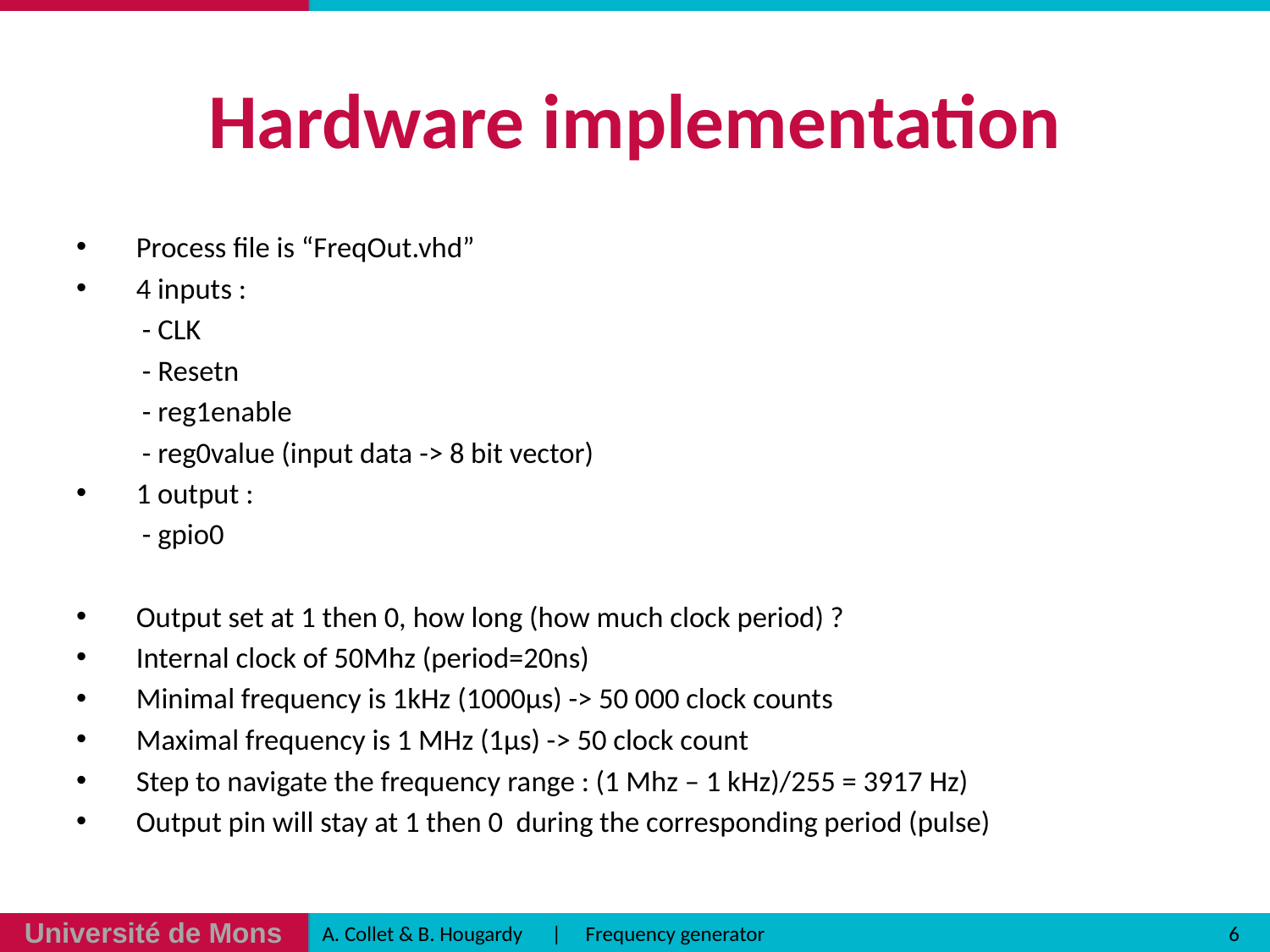

# Hardware implementation
Process file is “FreqOut.vhd”
4 inputs :
	- CLK
	- Resetn
	- reg1enable
	- reg0value (input data -> 8 bit vector)
1 output :
	- gpio0

Output set at 1 then 0, how long (how much clock period) ?
Internal clock of 50Mhz (period=20ns)
Minimal frequency is 1kHz (1000µs) -> 50 000 clock counts
Maximal frequency is 1 MHz (1µs) -> 50 clock count
Step to navigate the frequency range : (1 Mhz – 1 kHz)/255 = 3917 Hz)
Output pin will stay at 1 then 0  during the corresponding period (pulse)

6
A. Collet & B. Hougardy      |     Frequency generator